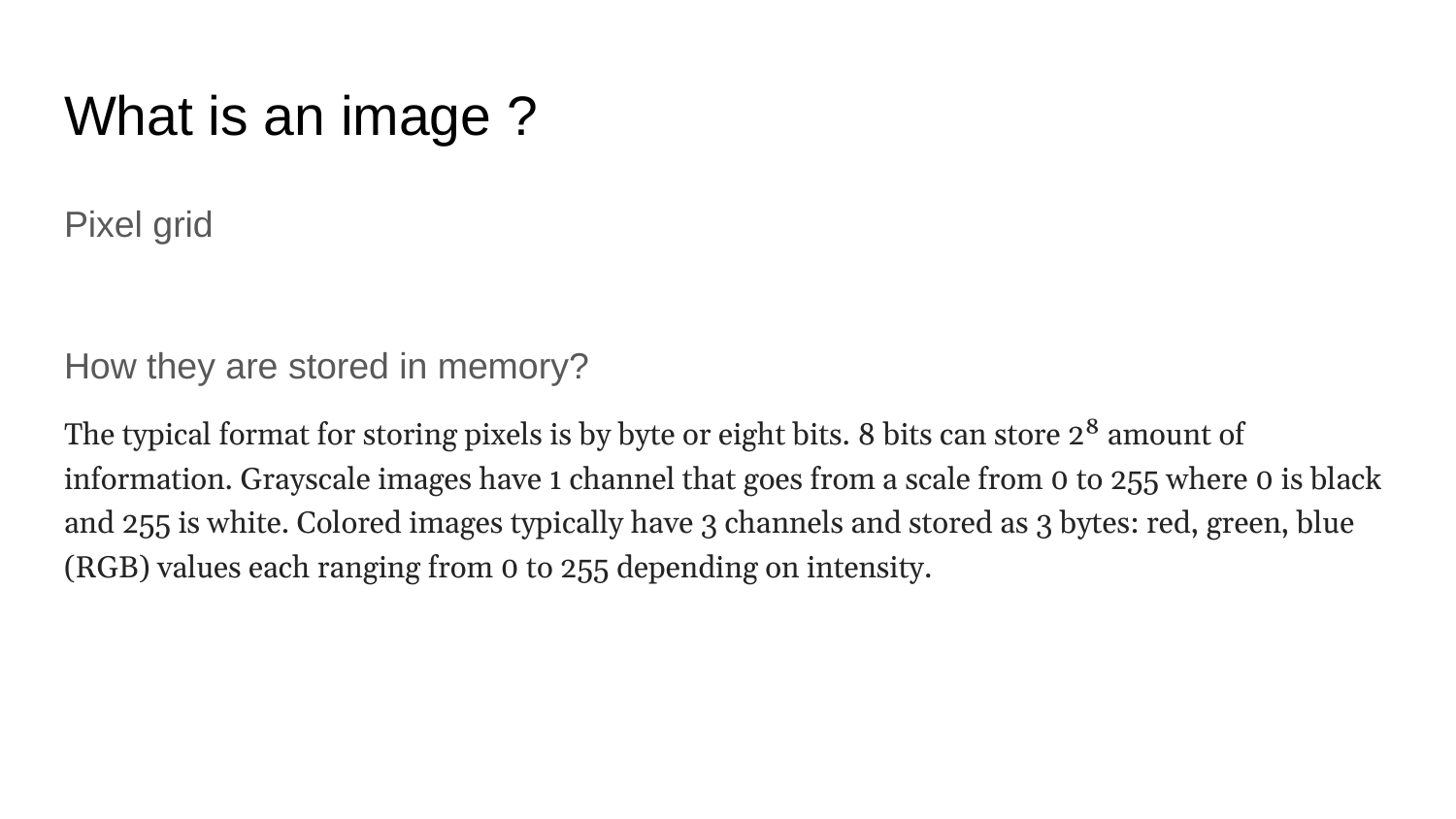

# What is an image ?
Pixel grid

How they are stored in memory?
The typical format for storing pixels is by byte or eight bits. 8 bits can store 2⁸ amount of information. Grayscale images have 1 channel that goes from a scale from 0 to 255 where 0 is black and 255 is white. Colored images typically have 3 channels and stored as 3 bytes: red, green, blue (RGB) values each ranging from 0 to 255 depending on intensity.